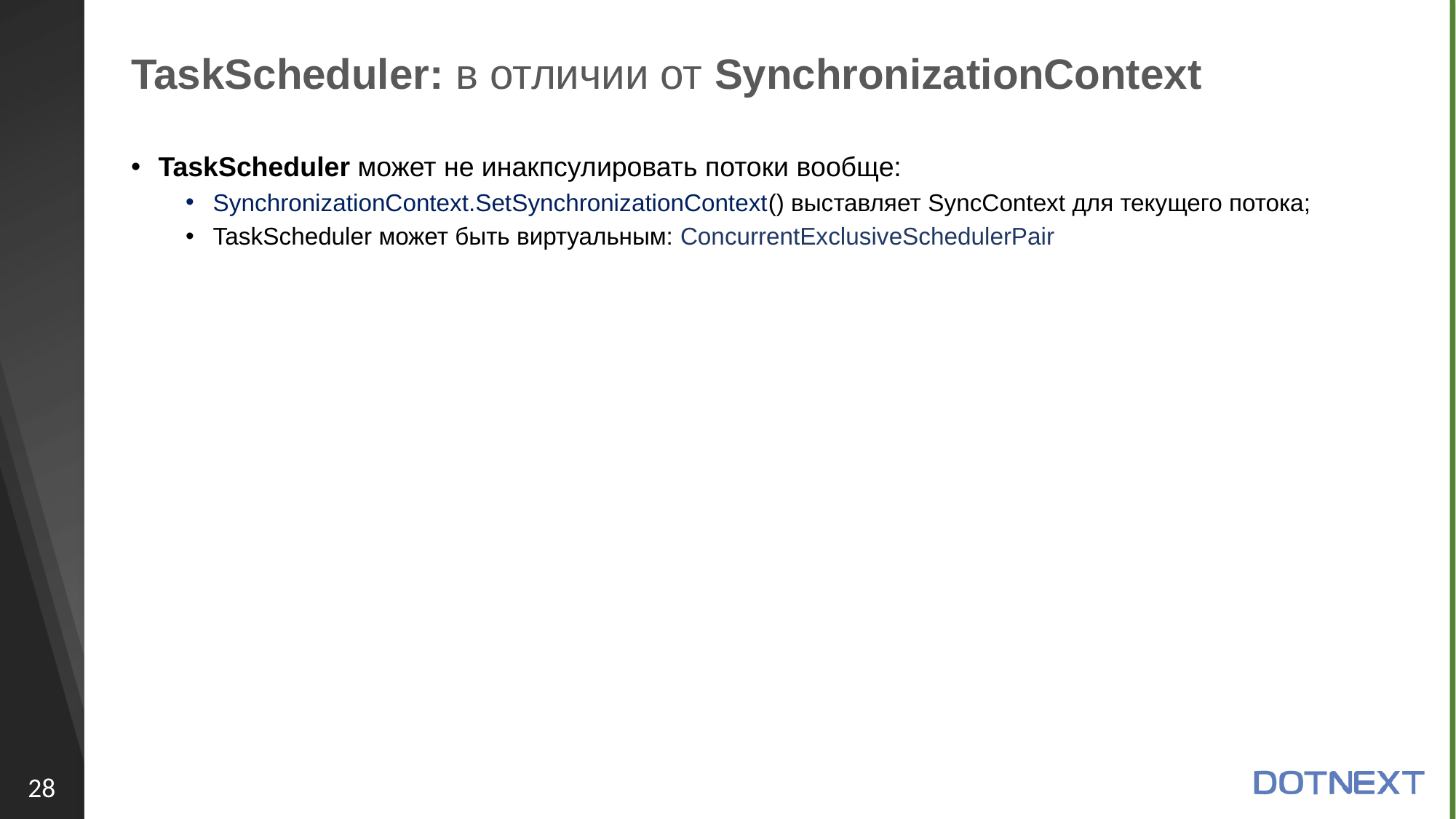

# TaskScheduler: в отличии от SynchronizationContext
TaskScheduler может не инакпсулировать потоки вообще:
SynchronizationContext.SetSynchronizationContext() выставляет SyncContext для текущего потока;
TaskScheduler может быть виртуальным: ConcurrentExclusiveSchedulerPair